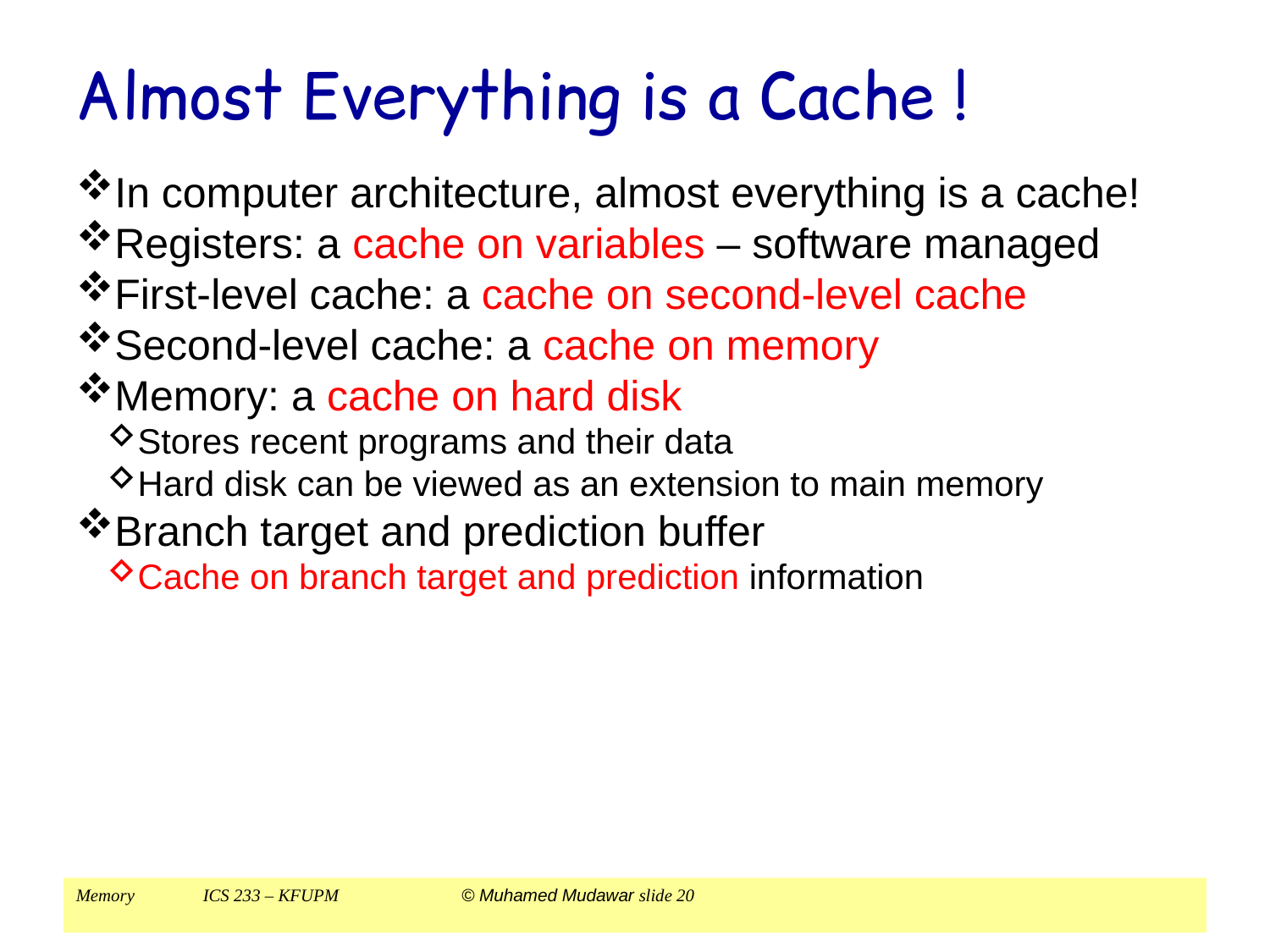

Almost Everything is a Cache !
In computer architecture, almost everything is a cache!
Registers: a cache on variables – software managed
First-level cache: a cache on second-level cache
Second-level cache: a cache on memory
Memory: a cache on hard disk
Stores recent programs and their data
Hard disk can be viewed as an extension to main memory
Branch target and prediction buffer
Cache on branch target and prediction information